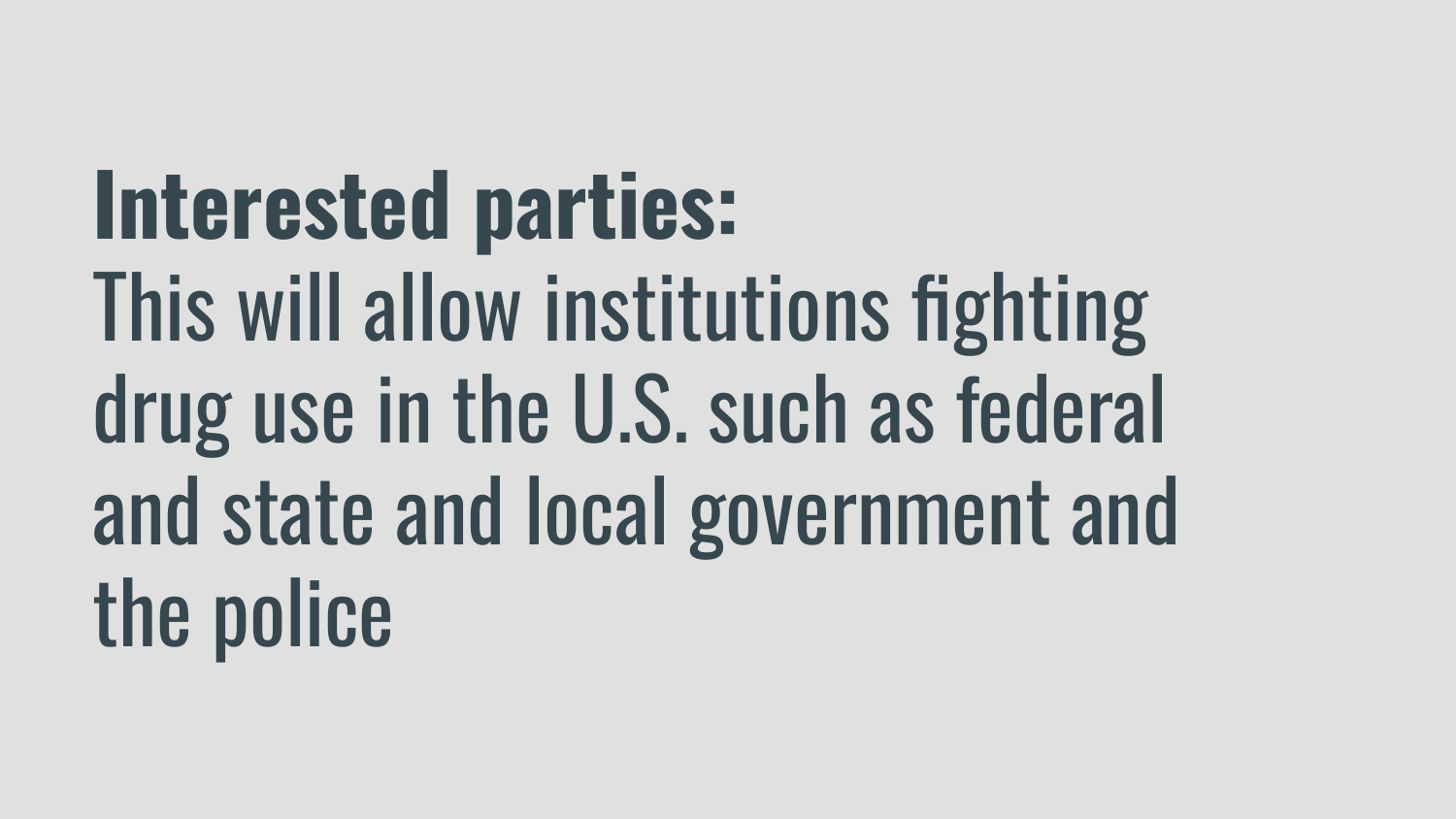

# Interested parties:
This will allow institutions fighting drug use in the U.S. such as federal and state and local government and the police